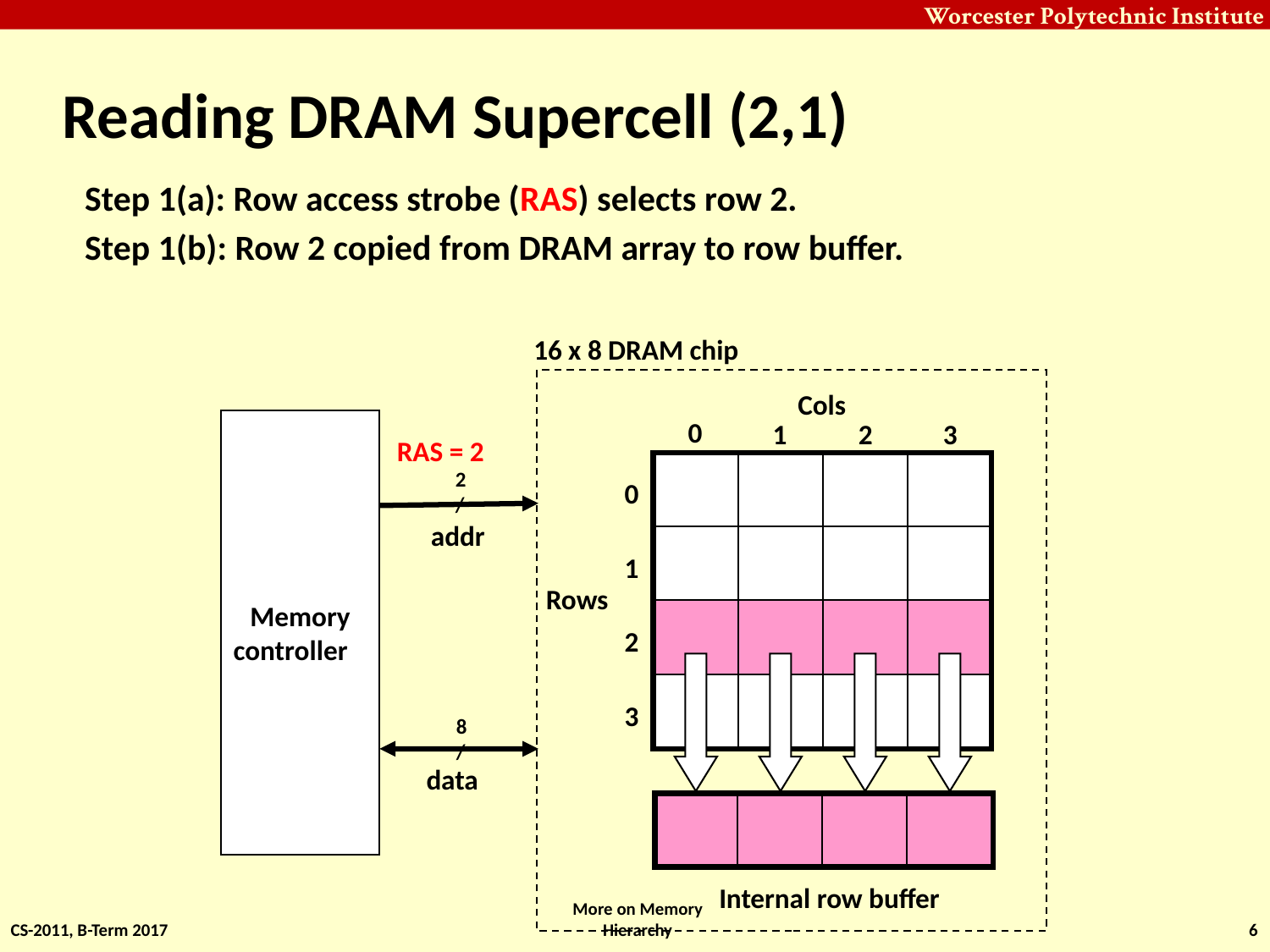

# Reading DRAM Supercell (2,1)
Step 1(a): Row access strobe (RAS) selects row 2.
Step 1(b): Row 2 copied from DRAM array to row buffer.

16 x 8 DRAM chip

Cols
0
Memory
controller
1
2
3
RAS = 2

2
/
0

addr

1
Rows

2

3
8
/

data

Internal row buffer
CS-2011, B-Term 2017
More on Memory Hierarchy
6